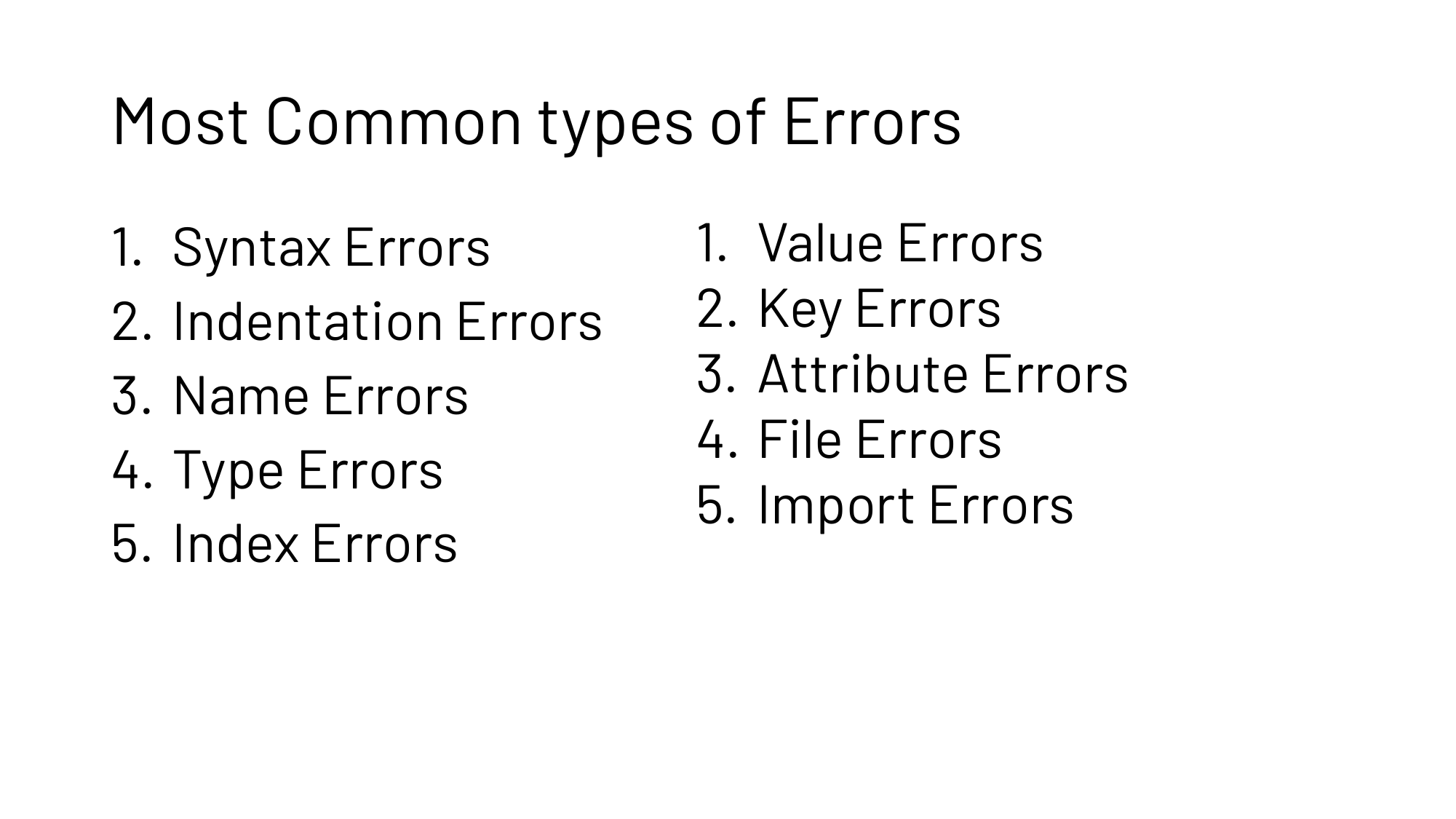

# Most Common types of Errors
Value Errors
Key Errors
Attribute Errors
File Errors
Import Errors

Syntax Errors
Indentation Errors
Name Errors
Type Errors
Index Errors